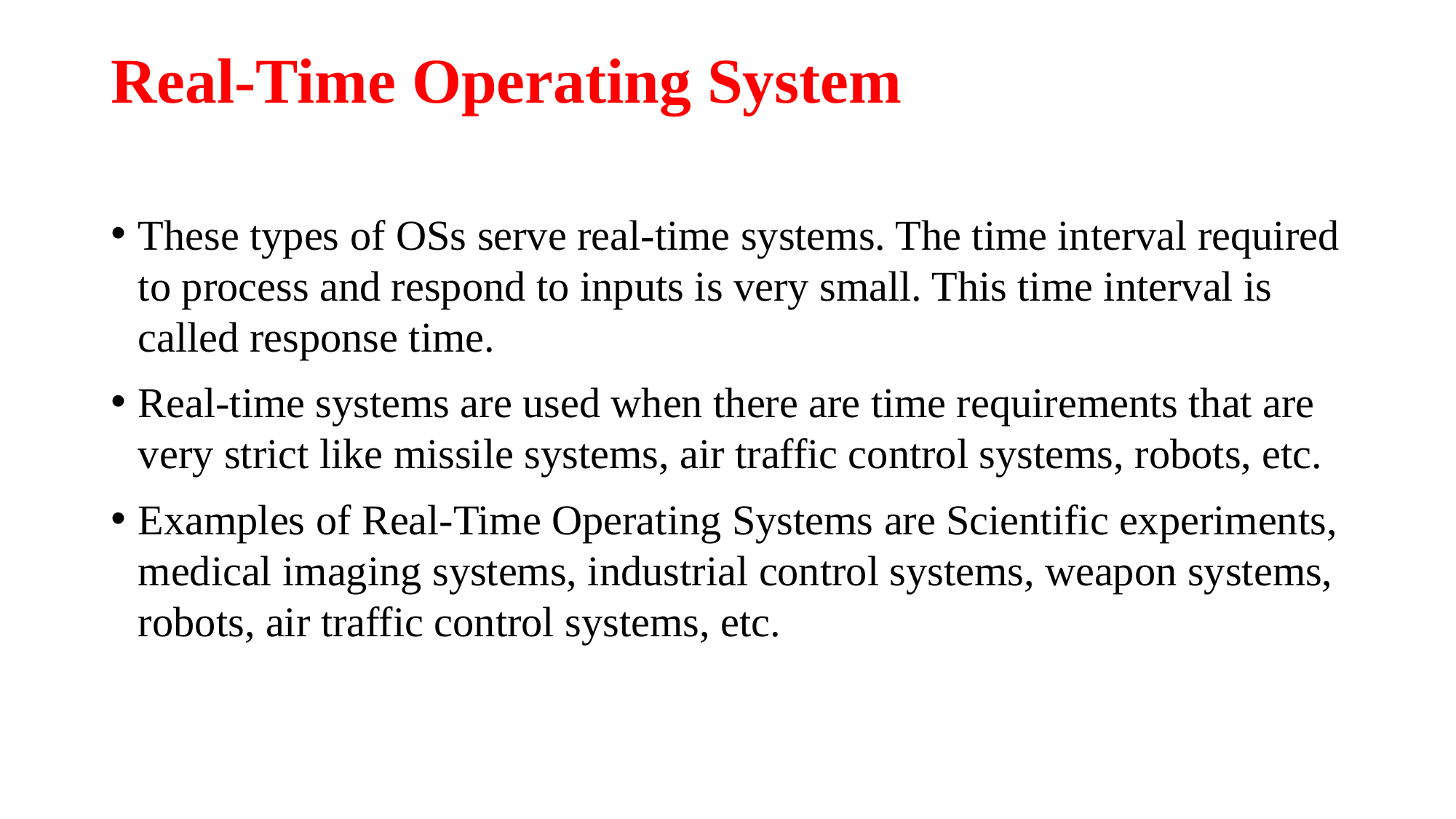

# Real-Time Operating System
These types of OSs serve real-time systems. The time interval required to process and respond to inputs is very small. This time interval is called response time.
Real-time systems are used when there are time requirements that are very strict like missile systems, air traffic control systems, robots, etc.
Examples of Real-Time Operating Systems are Scientific experiments, medical imaging systems, industrial control systems, weapon systems, robots, air traffic control systems, etc.